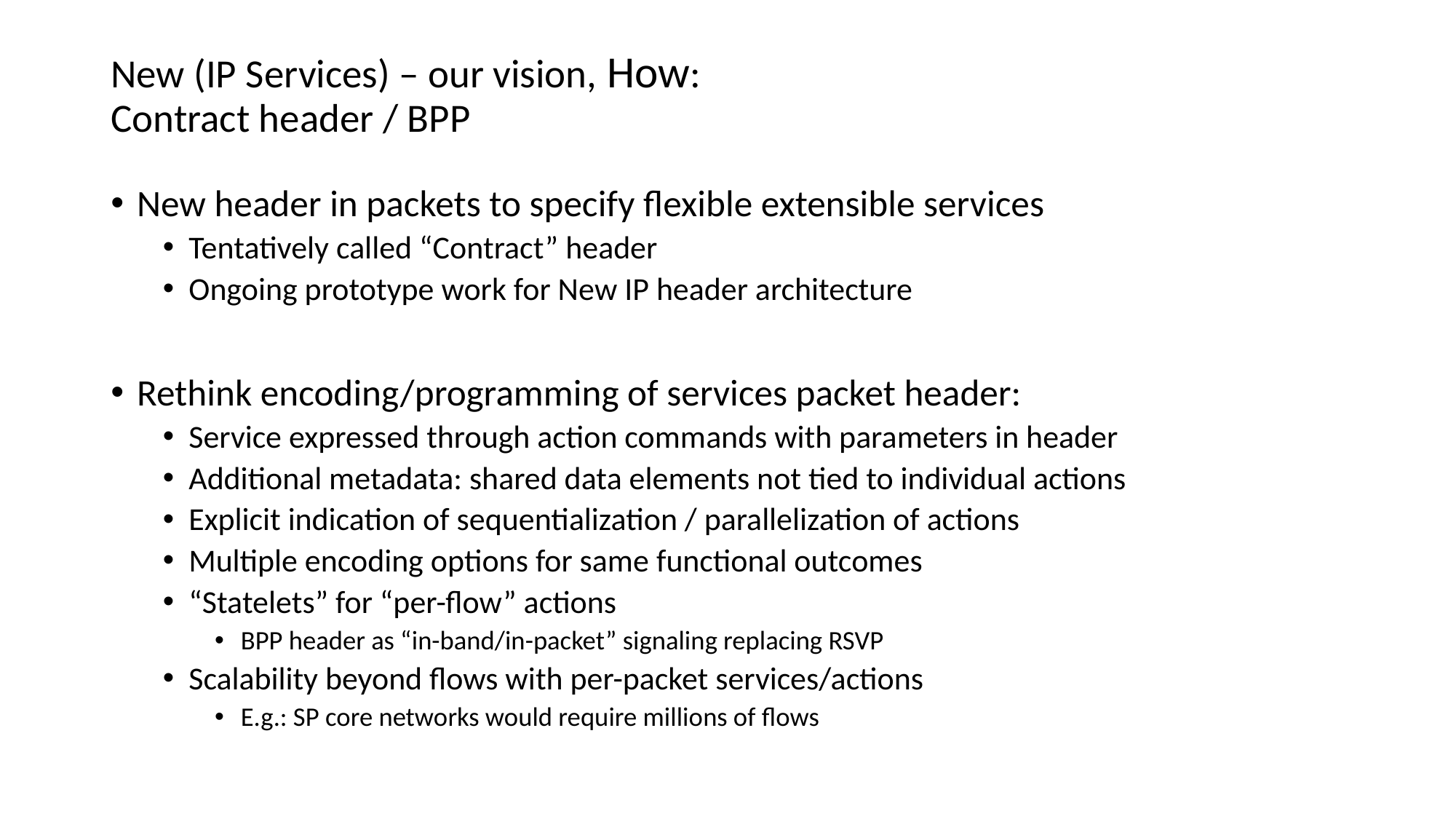

# New (IP Services) – our vision, How: Contract header / BPP
New header in packets to specify flexible extensible services
Tentatively called “Contract” header
Ongoing prototype work for New IP header architecture

Rethink encoding/programming of services packet header:
Service expressed through action commands with parameters in header
Additional metadata: shared data elements not tied to individual actions
Explicit indication of sequentialization / parallelization of actions
Multiple encoding options for same functional outcomes
“Statelets” for “per-flow” actions
BPP header as “in-band/in-packet” signaling replacing RSVP
Scalability beyond flows with per-packet services/actions
E.g.: SP core networks would require millions of flows